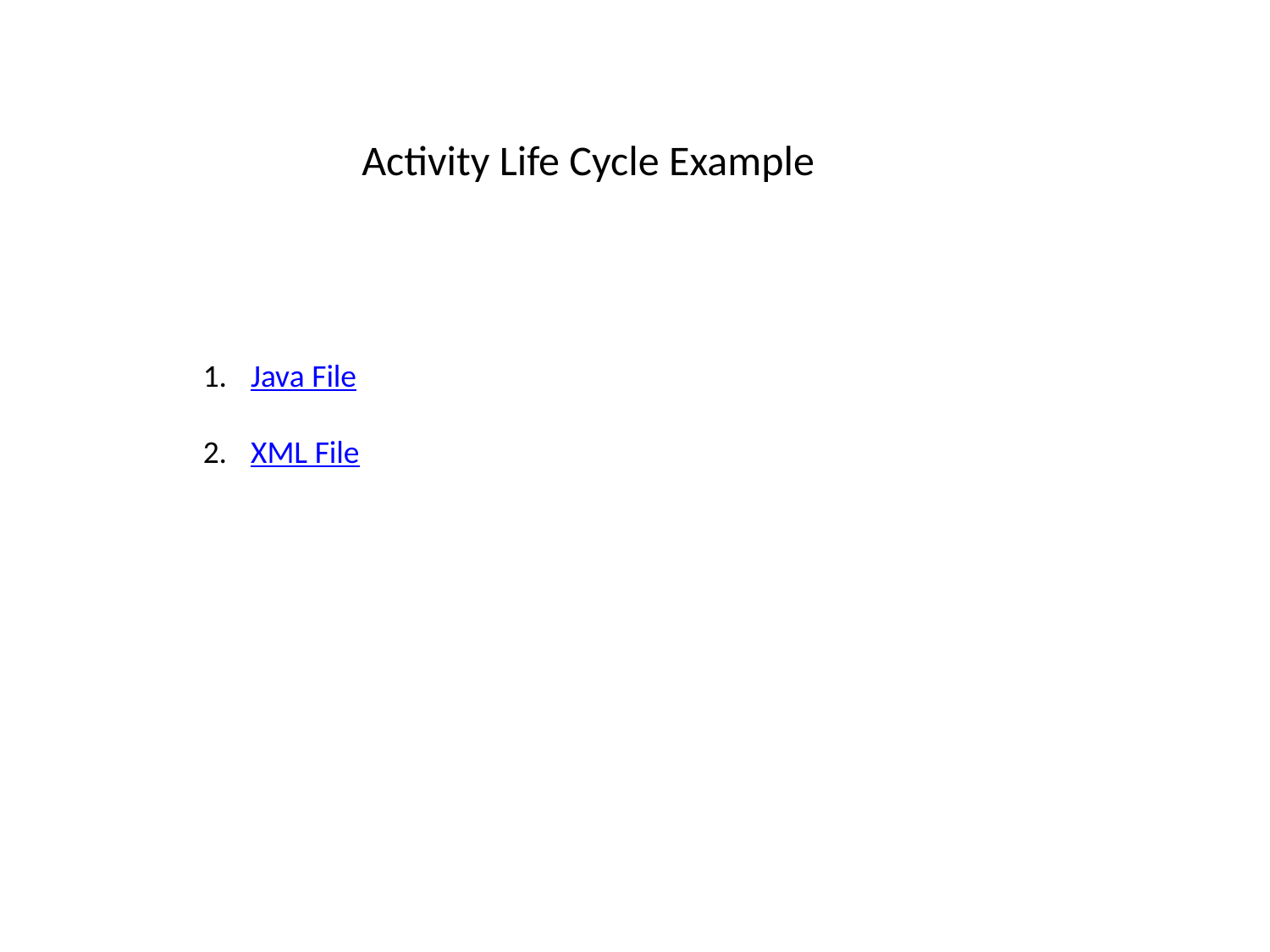

Activity Life Cycle Example
Java File

XML File